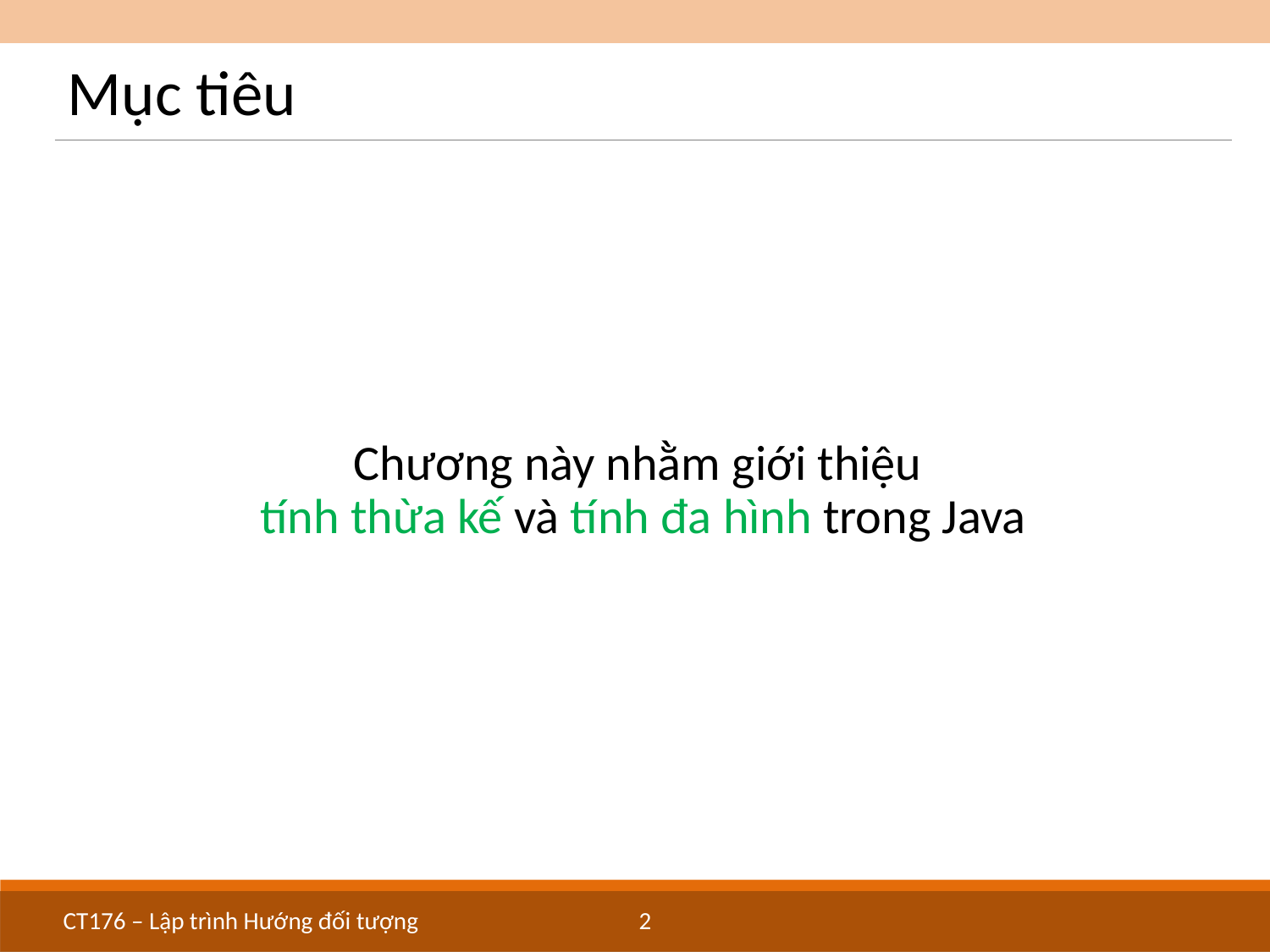

# Mục tiêu
Chương này nhằm giới thiệu
tính thừa kế và tính đa hình trong Java